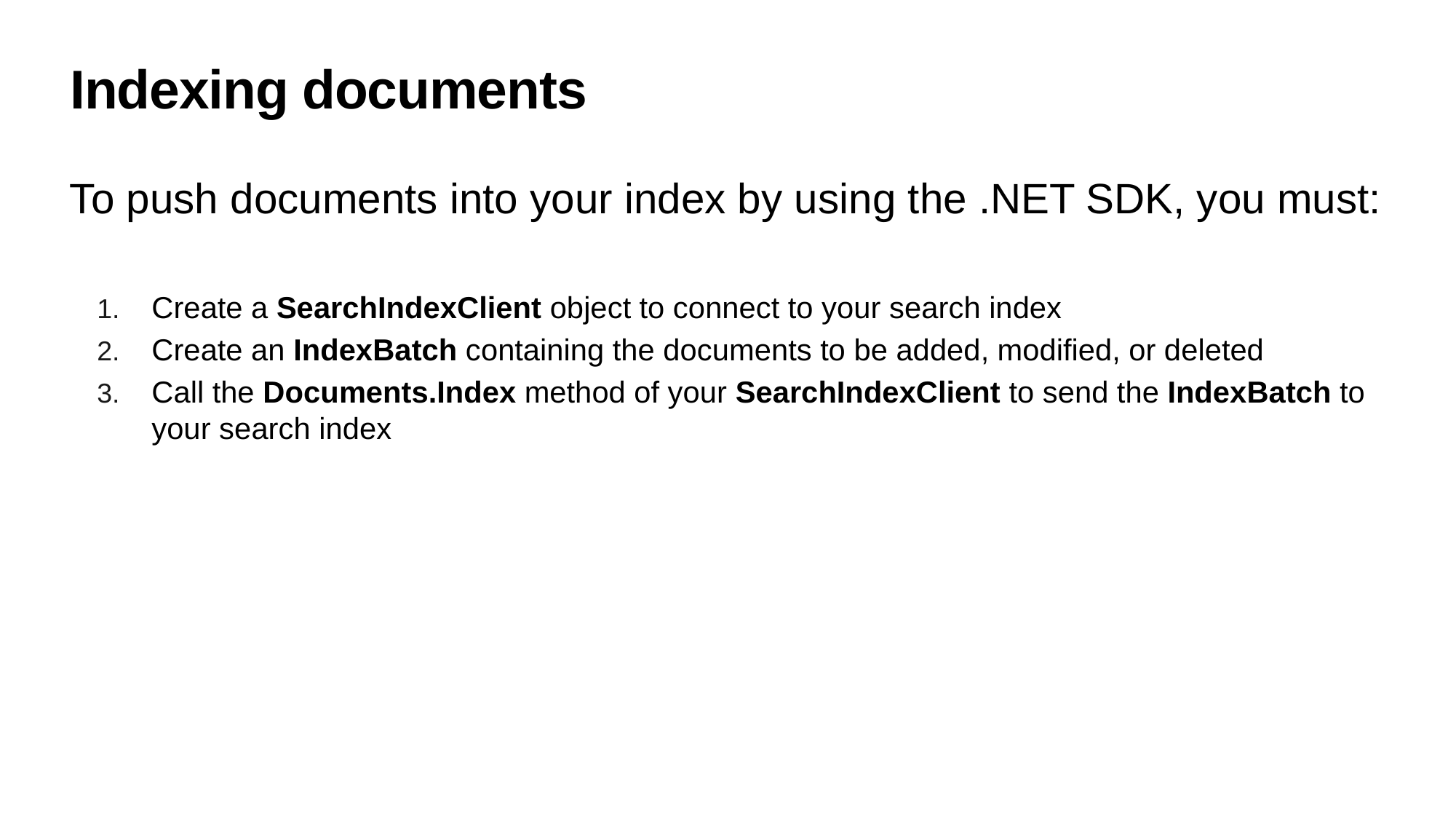

# Indexing documents
To push documents into your index by using the .NET SDK, you must:

Create a SearchIndexClient object to connect to your search index
Create an IndexBatch containing the documents to be added, modified, or deleted
Call the Documents.Index method of your SearchIndexClient to send the IndexBatch to your search index